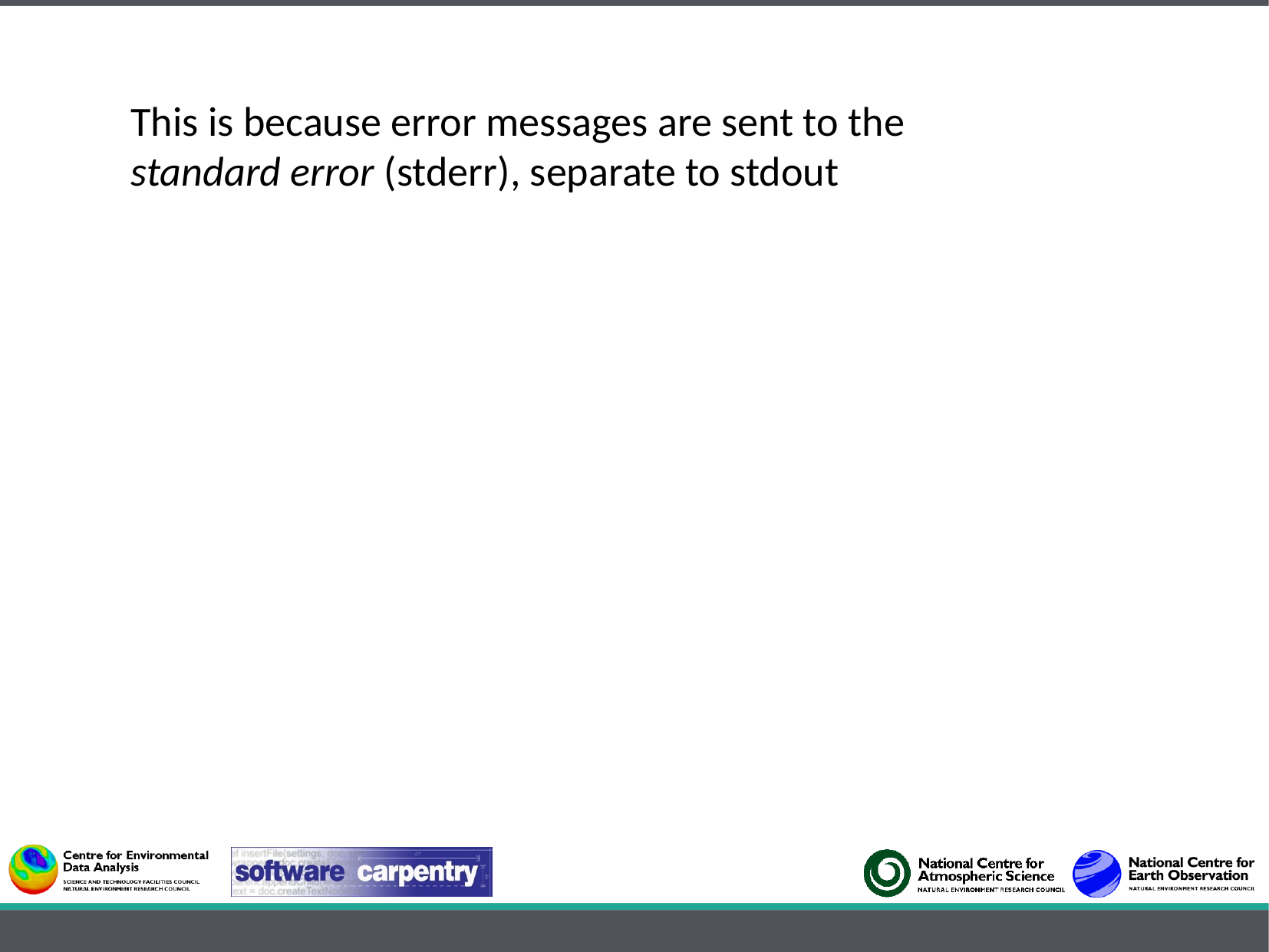

This is because error messages are sent to the
standard error (stderr), separate to stdout